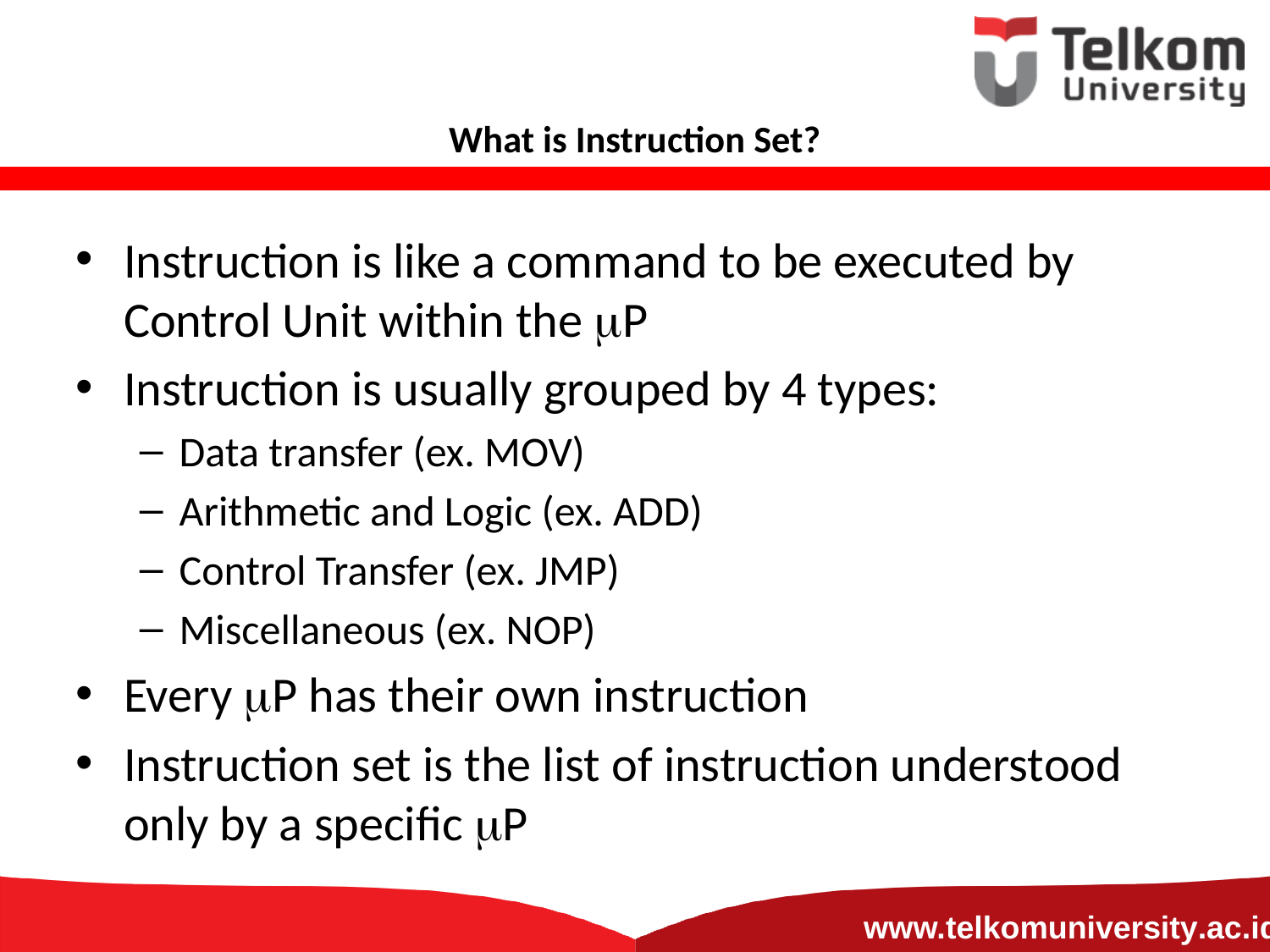

# What is Instruction Set?
Instruction is like a command to be executed by Control Unit within the μP
Instruction is usually grouped by 4 types:
Data transfer (ex. MOV)
Arithmetic and Logic (ex. ADD)
Control Transfer (ex. JMP)
Miscellaneous (ex. NOP)
Every μP has their own instruction
Instruction set is the list of instruction understood only by a specific μP